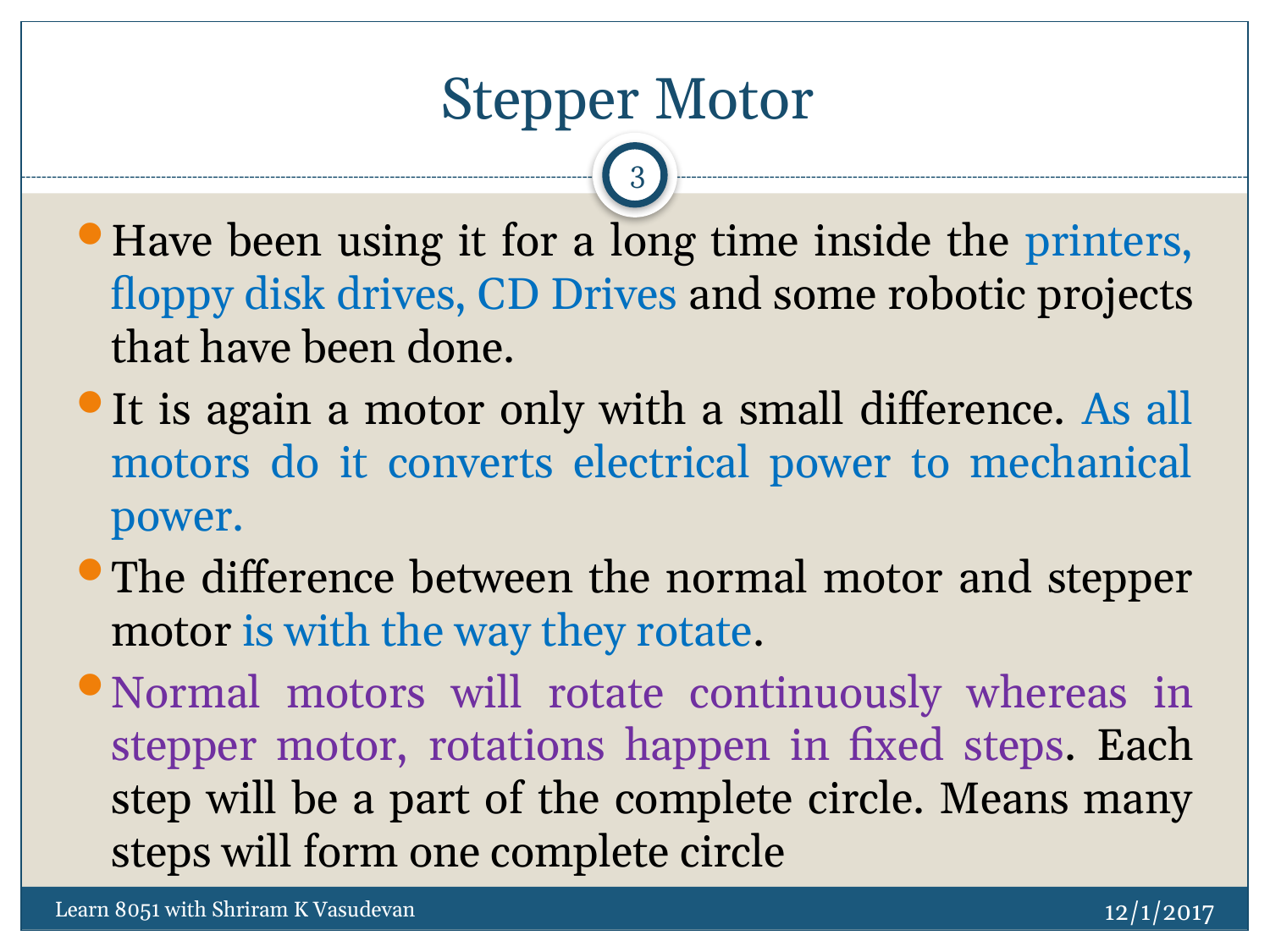

# Stepper Motor
3
Have been using it for a long time inside the printers, floppy disk drives, CD Drives and some robotic projects that have been done.
It is again a motor only with a small difference. As all motors do it converts electrical power to mechanical power.
The difference between the normal motor and stepper motor is with the way they rotate.
Normal motors will rotate continuously whereas in stepper motor, rotations happen in fixed steps. Each step will be a part of the complete circle. Means many steps will form one complete circle
12/1/2017
Learn 8051 with Shriram K Vasudevan